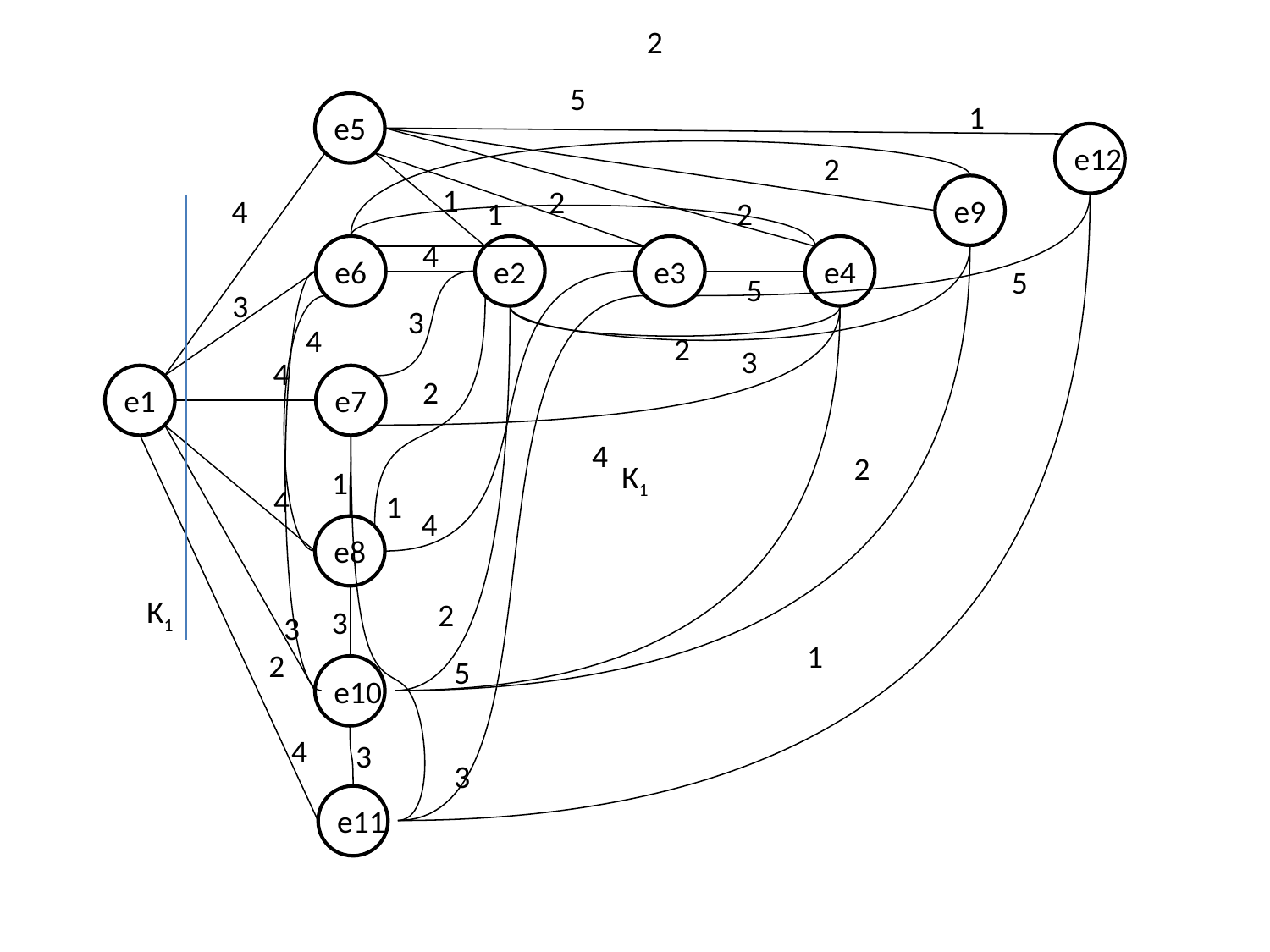

2
5
1

e5

e12
2
2
4
1
2

e9
1
1
5
4

e6

e2

e3

e4
2
3
5
3
2
3
4
4
2
3
2
4
2
5
4

e1

e7
4
3
4
1
1
К1

e8
К1
3

e10
3

e11